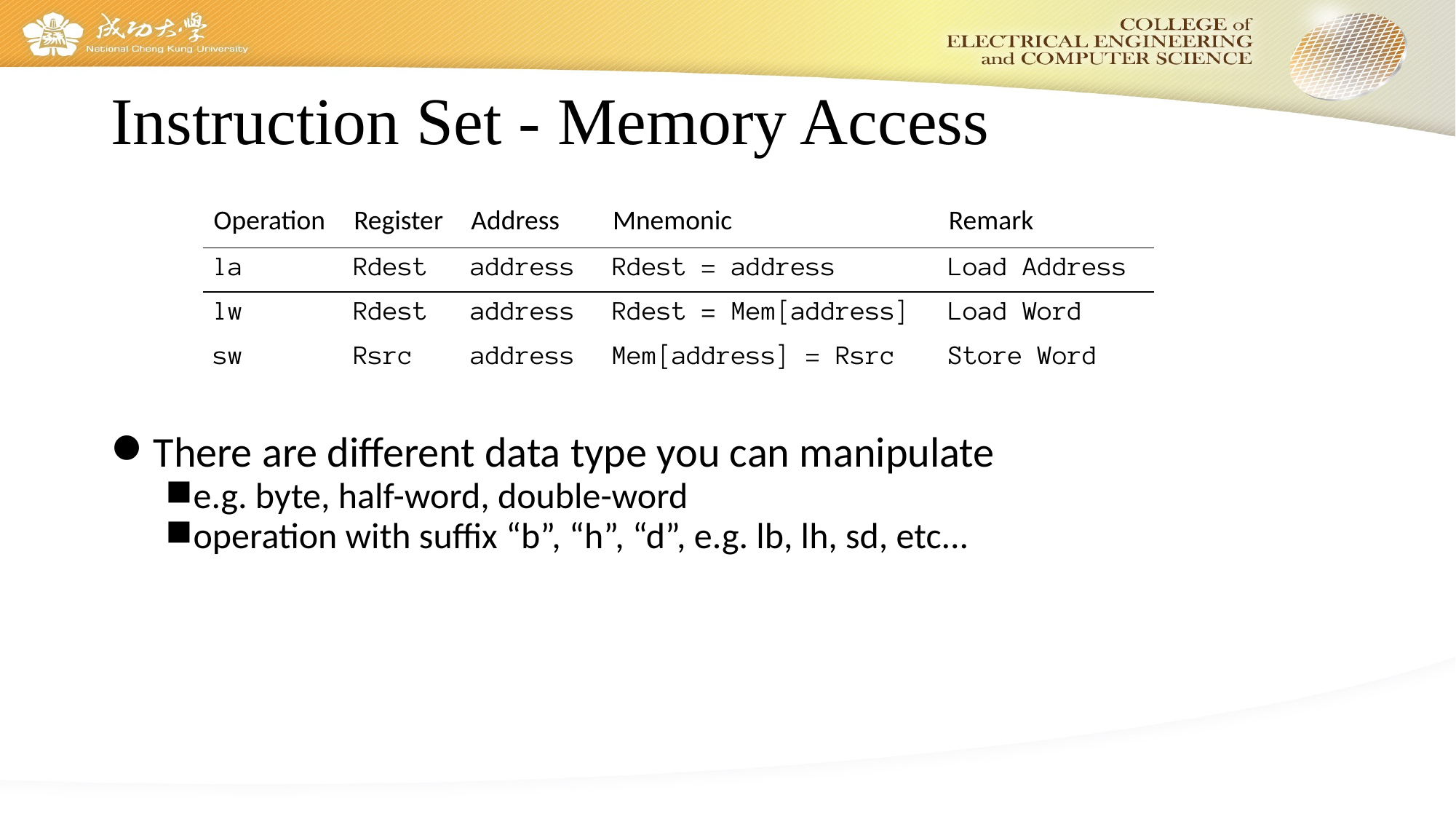

# Instruction Set - Memory Access
| Operation | Register | Address | Mnemonic | Remark |
| --- | --- | --- | --- | --- |
| la | Rdest | address | Rdest = address | Load Address |
| lw | Rdest | address | Rdest = Mem[address] | Load Word |
| sw | Rsrc | address | Mem[address] = Rsrc | Store Word |
There are different data type you can manipulate
e.g. byte, half-word, double-word
operation with suffix “b”, “h”, “d”, e.g. lb, lh, sd, etc...